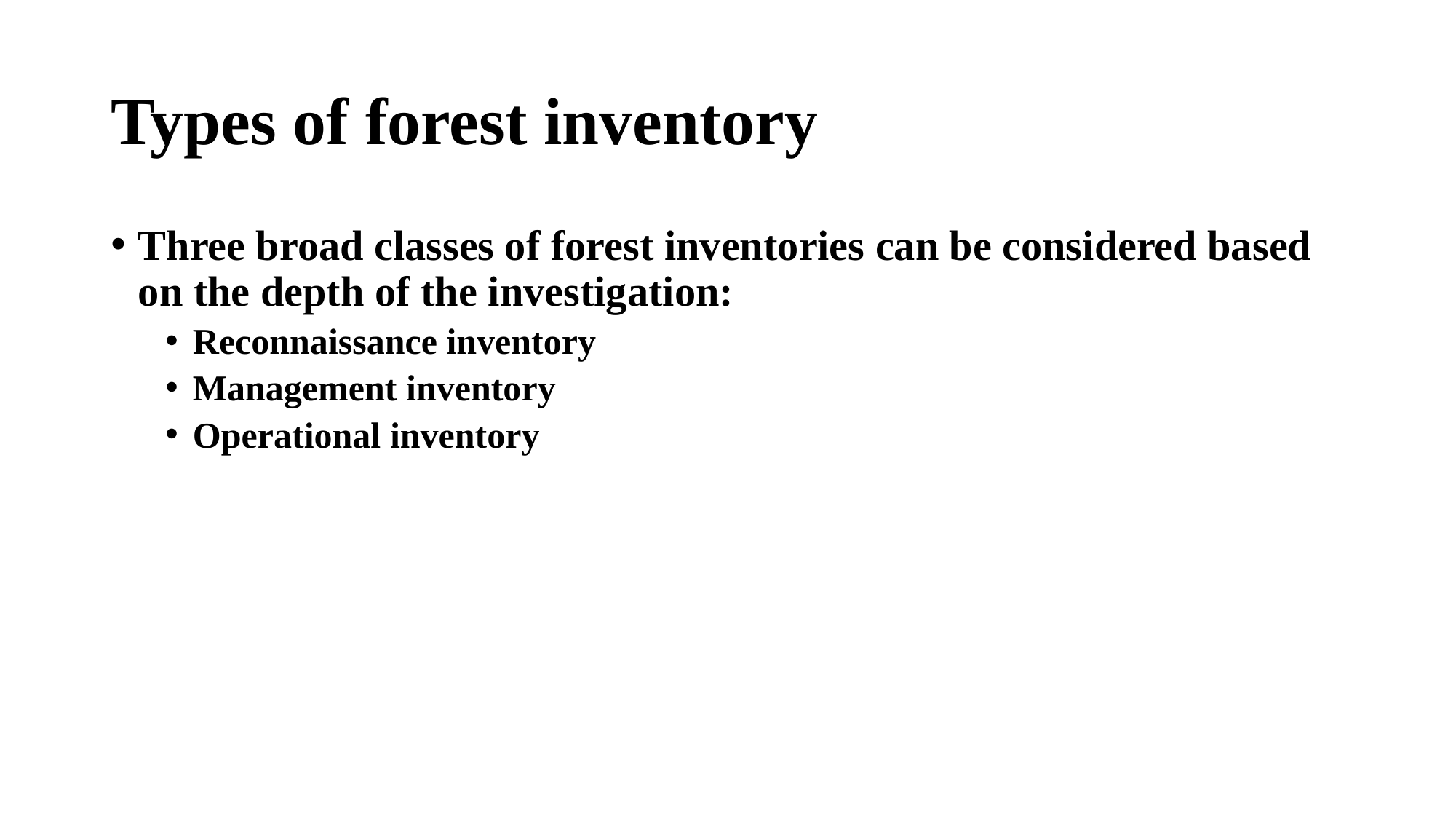

# Types of forest inventory
Three broad classes of forest inventories can be considered based on the depth of the investigation:
Reconnaissance inventory
Management inventory
Operational inventory